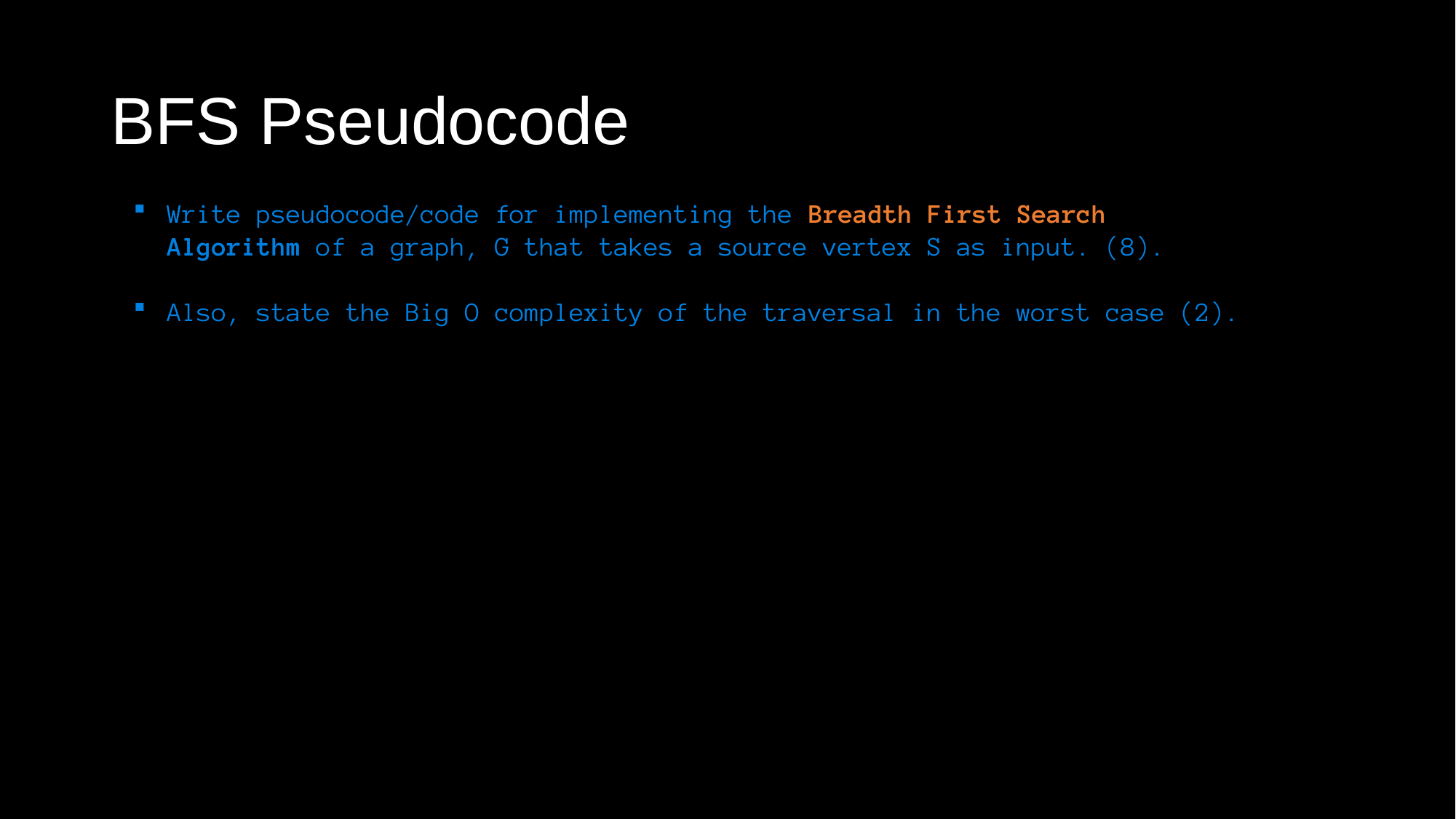

# BFS Pseudocode
Write pseudocode/code for implementing the Breadth First Search Algorithm of a graph, G that takes a source vertex S as input. (8).

Also, state the Big O complexity of the traversal in the worst case (2).